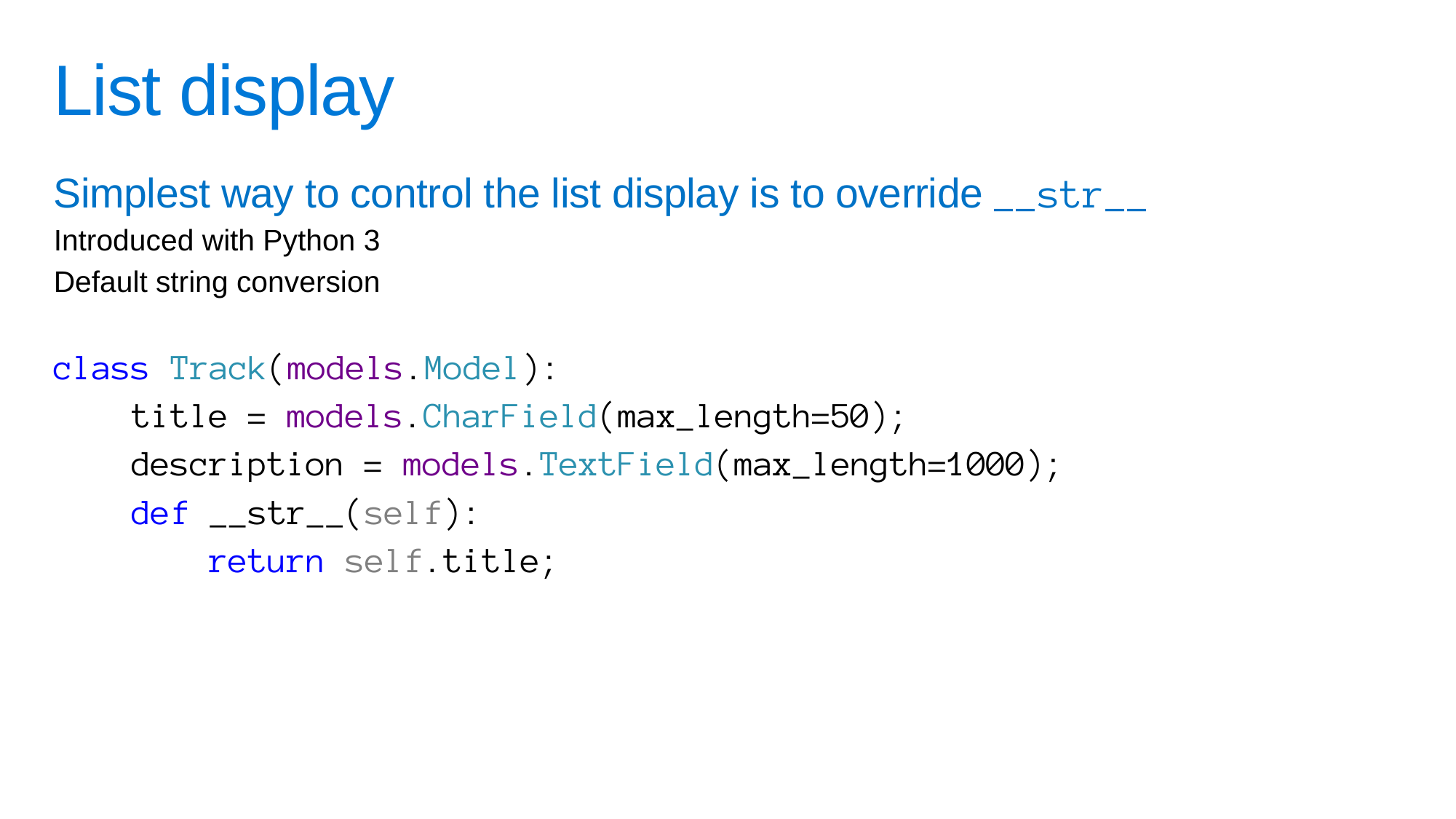

# List display
Simplest way to control the list display is to override __str__
Introduced with Python 3
Default string conversion

class Track(models.Model):
    title = models.CharField(max_length=50);
    description = models.TextField(max_length=1000);
    def __str__(self):
        return self.title;